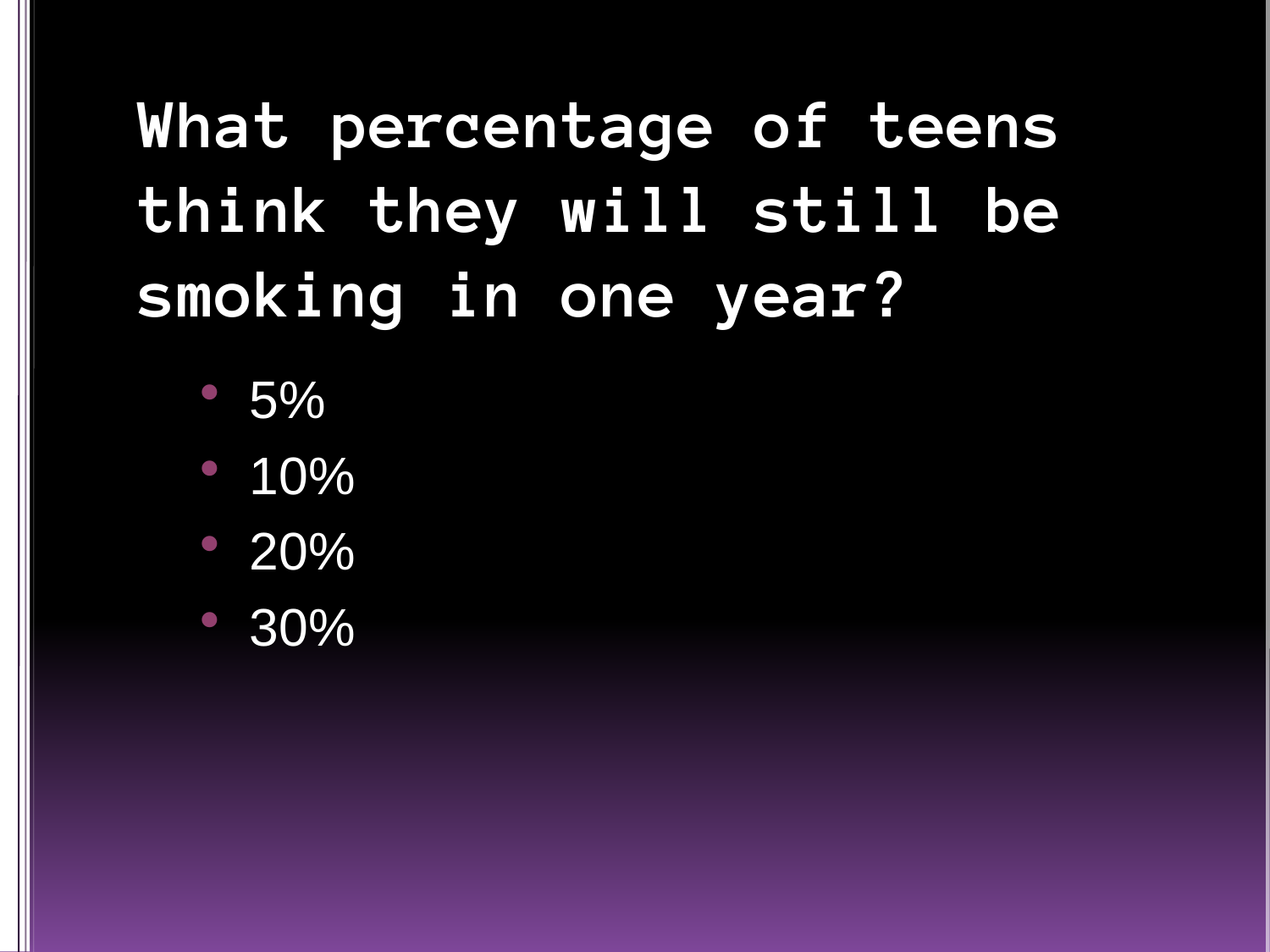

# What percentage of teens think they will still be smoking in one year?
5%
10%
20%
30%